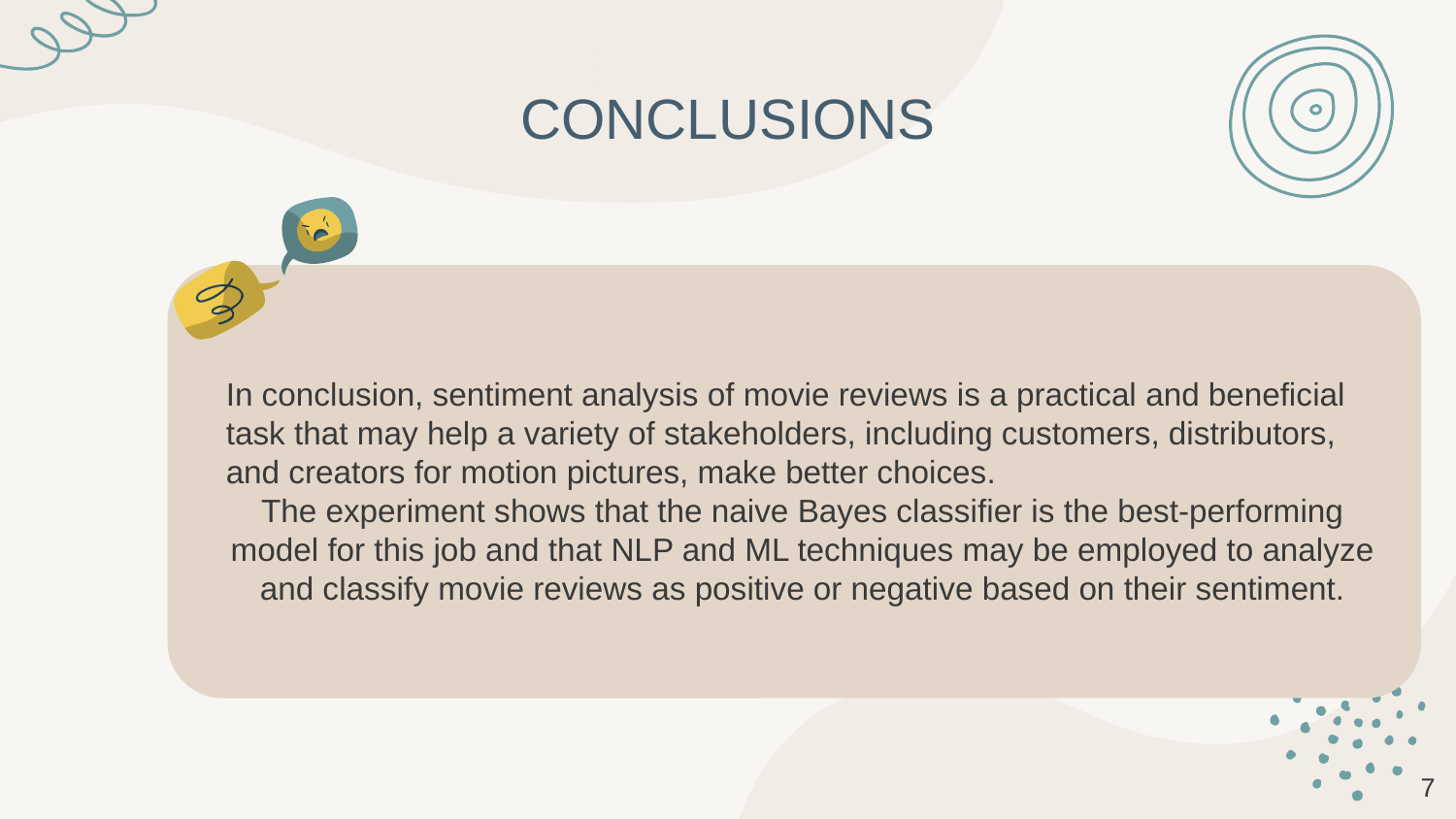

# CONCLUSIONS

In conclusion, sentiment analysis of movie reviews is a practical and beneficial task that may help a variety of stakeholders, including customers, distributors, and creators for motion pictures, make better choices.
The experiment shows that the naive Bayes classifier is the best-performing model for this job and that NLP and ML techniques may be employed to analyze and classify movie reviews as positive or negative based on their sentiment.

7